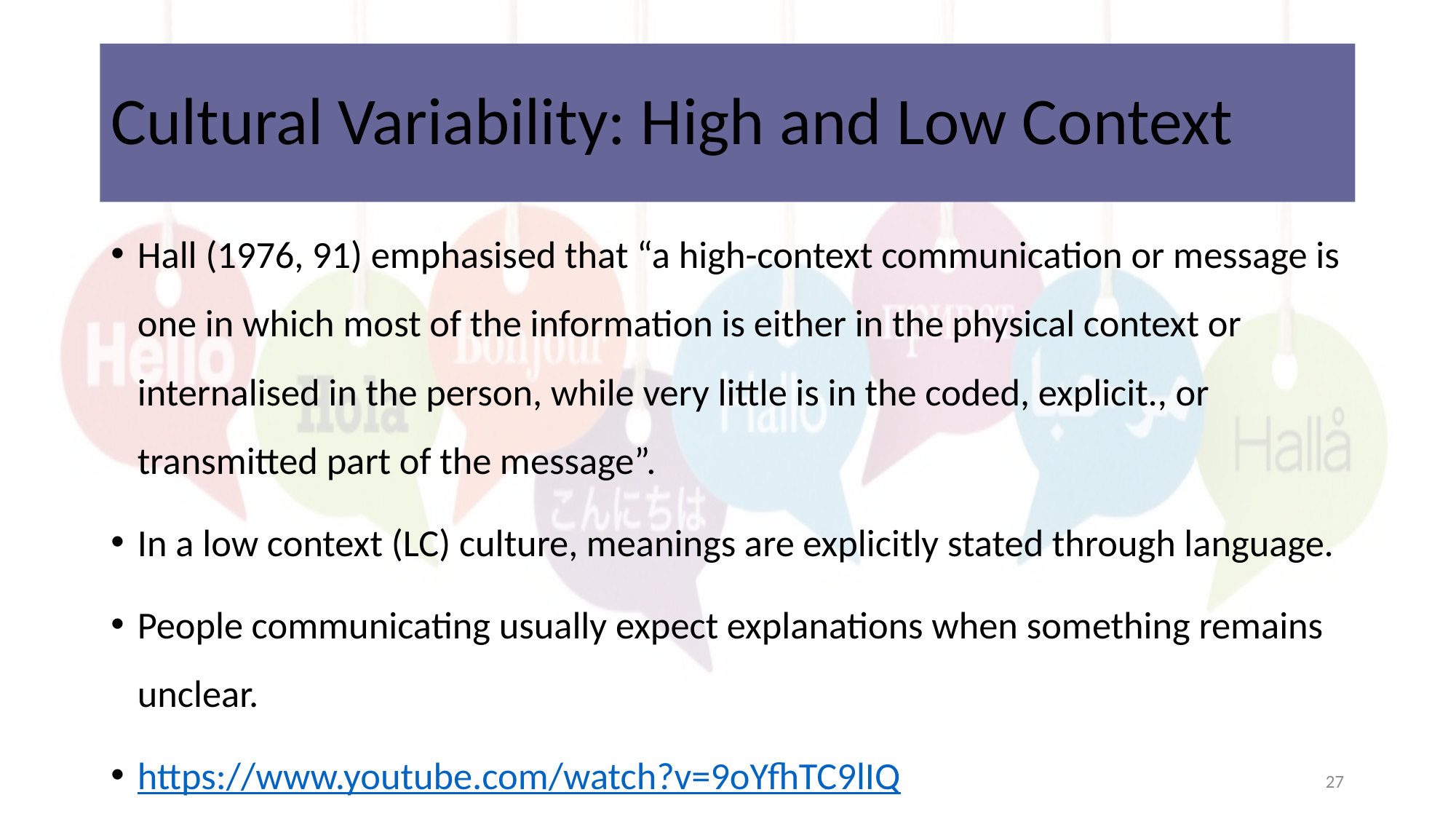

# Cultural Variability: High and Low Context
Hall (1976, 91) emphasised that “a high-context communication or message is one in which most of the information is either in the physical context or internalised in the person, while very little is in the coded, explicit., or transmitted part of the message”.
In a low context (LC) culture, meanings are explicitly stated through language.
People communicating usually expect explanations when something remains unclear.
https://www.youtube.com/watch?v=9oYfhTC9lIQ

27